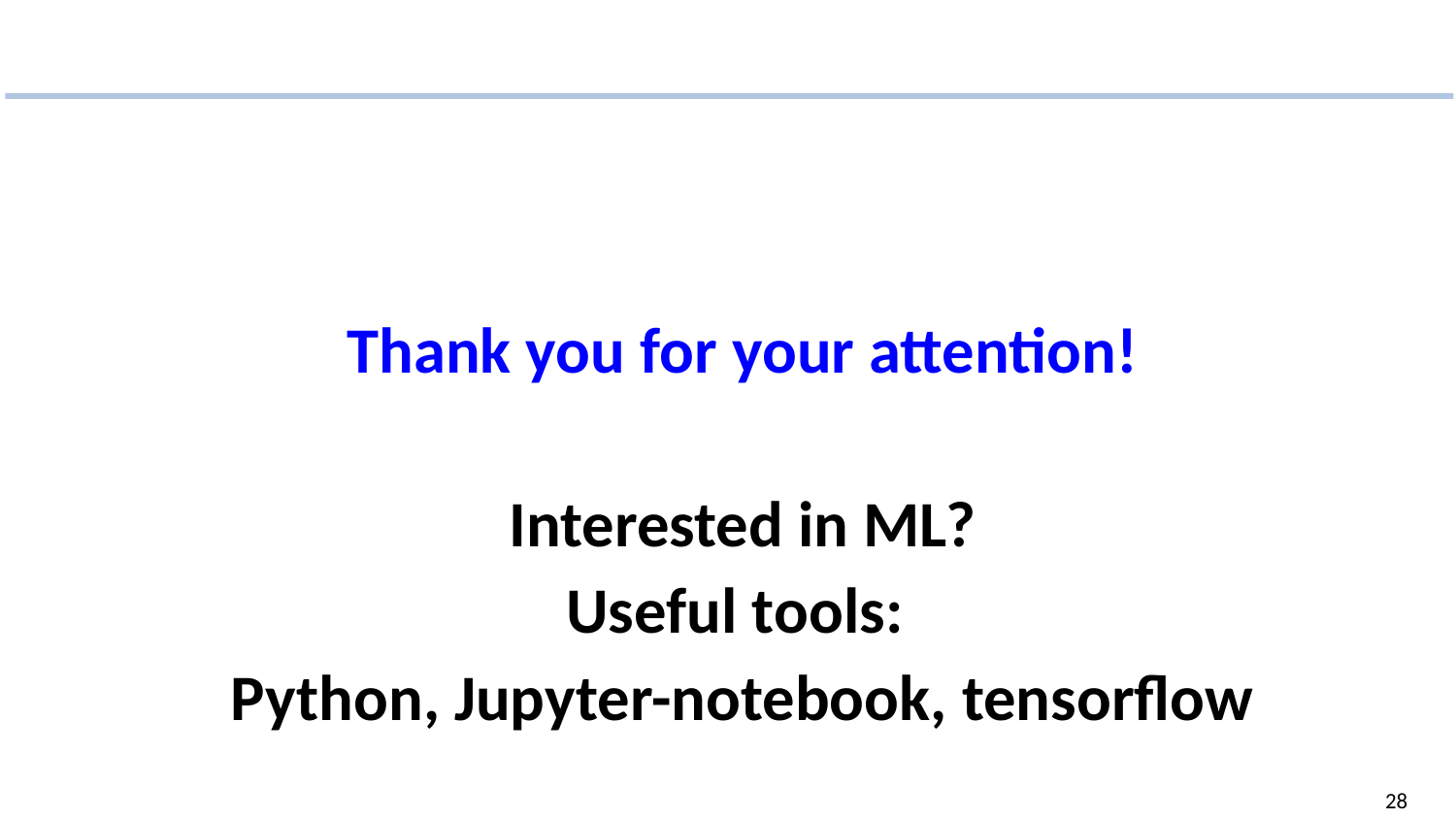

Thank you for your attention!

Interested in ML?
Useful tools:
Python, Jupyter-notebook, tensorflow